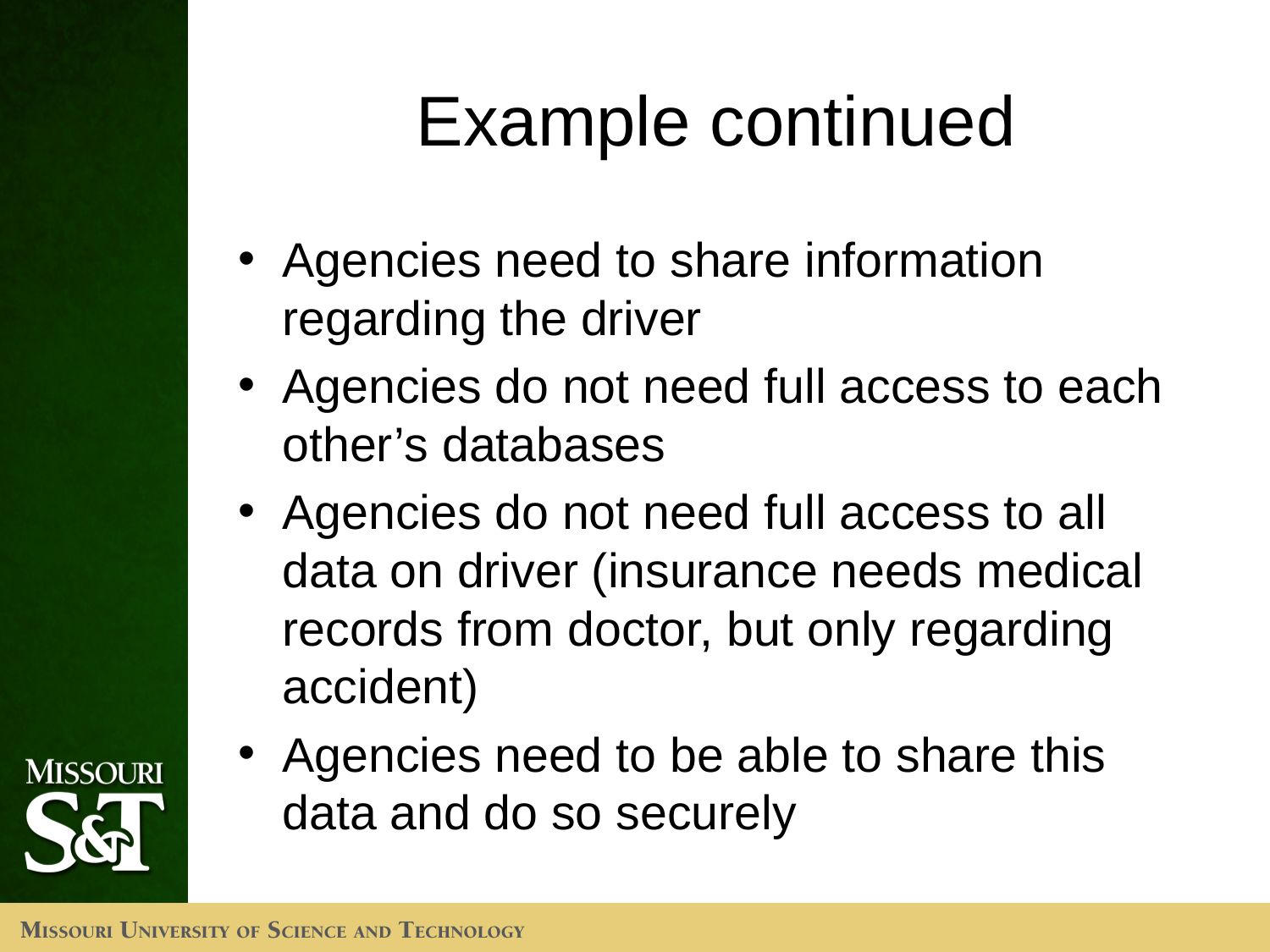

# Example continued
Agencies need to share information regarding the driver
Agencies do not need full access to each other’s databases
Agencies do not need full access to all data on driver (insurance needs medical records from doctor, but only regarding accident)
Agencies need to be able to share this data and do so securely